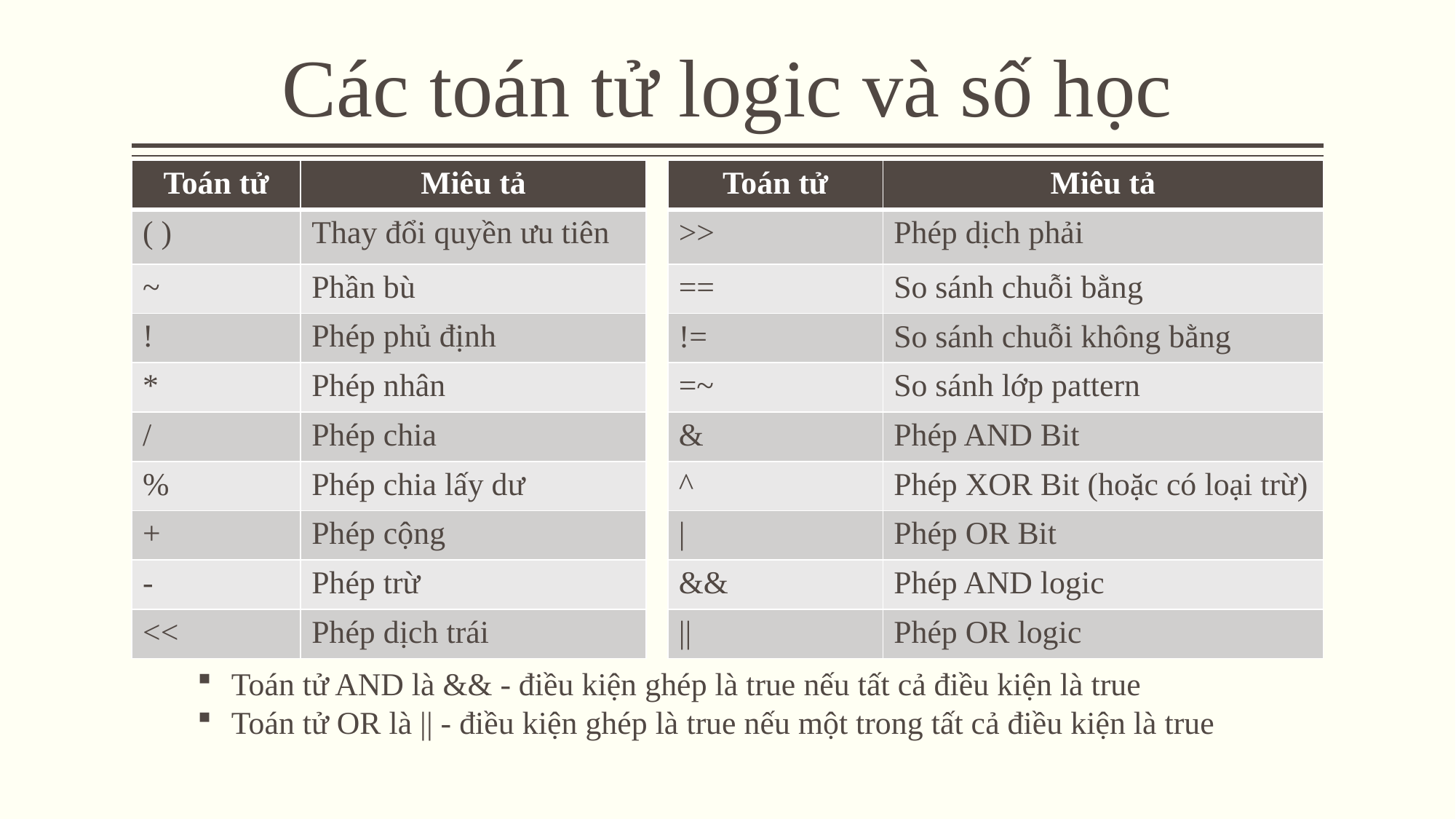

# Các toán tử logic và số học
| Toán tử | Miêu tả |
| --- | --- |
| ( ) | Thay đổi quyền ưu tiên |
| ~ | Phần bù |
| ! | Phép phủ định |
| \* | Phép nhân |
| / | Phép chia |
| % | Phép chia lấy dư |
| + | Phép cộng |
| - | Phép trừ |
| << | Phép dịch trái |
| Toán tử | Miêu tả |
| --- | --- |
| >> | Phép dịch phải |
| == | So sánh chuỗi bằng |
| != | So sánh chuỗi không bằng |
| =~ | So sánh lớp pattern |
| & | Phép AND Bit |
| ^ | Phép XOR Bit (hoặc có loại trừ) |
| | | Phép OR Bit |
| && | Phép AND logic |
| || | Phép OR logic |
Toán tử AND là && - điều kiện ghép là true nếu tất cả điều kiện là true
Toán tử OR là || - điều kiện ghép là true nếu một trong tất cả điều kiện là true